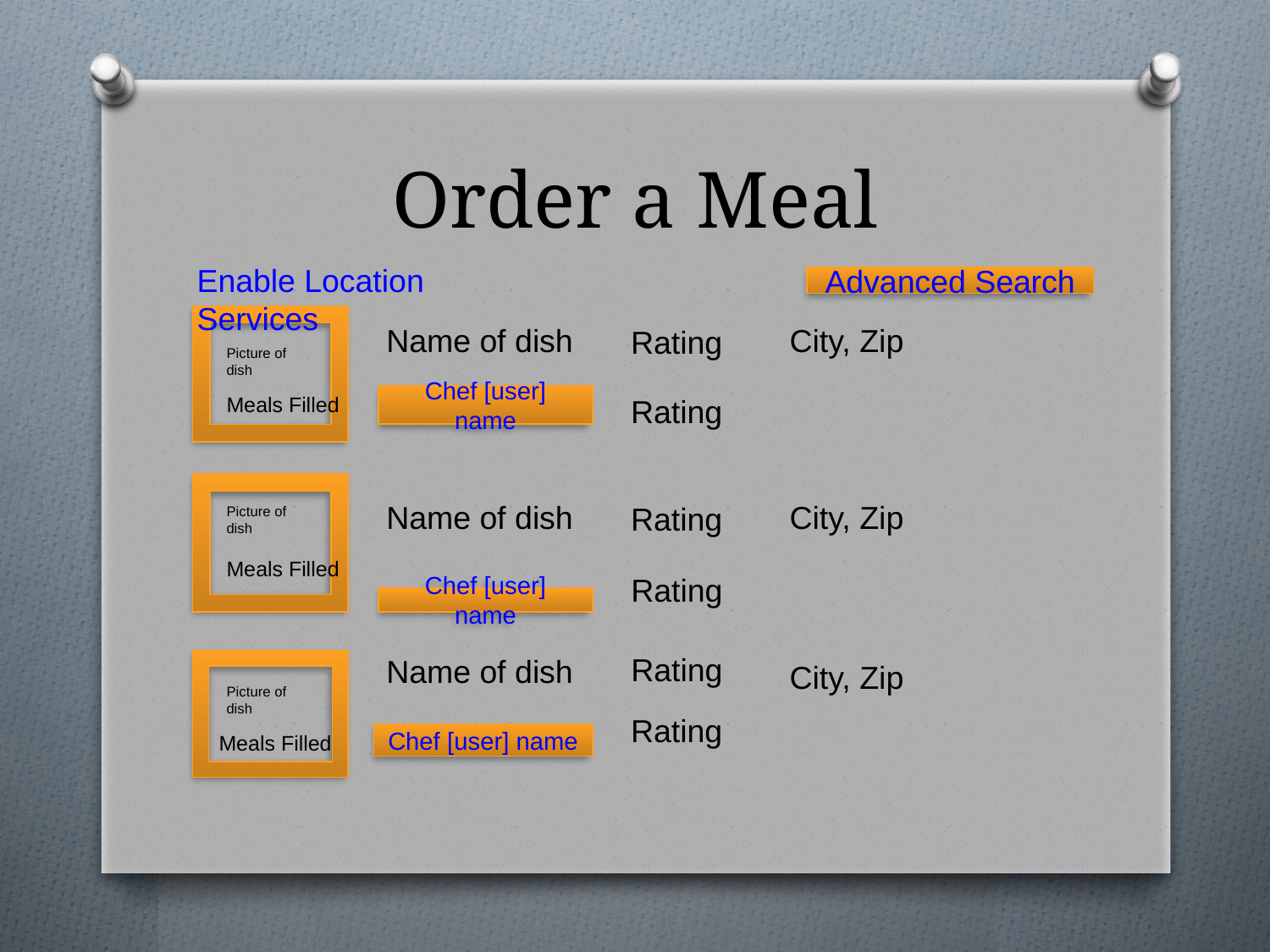

# Order a Meal
Enable Location Services
Advanced Search

Name of dish
City, Zip
Rating
Picture of dish
Meals Filled
Chef [user] name
Rating

Name of dish
City, Zip
Rating
Picture of dish
Meals Filled
Rating
Chef [user] name
Rating
Name of dish

City, Zip
Picture of dish
Rating
Meals Filled
Chef [user] name